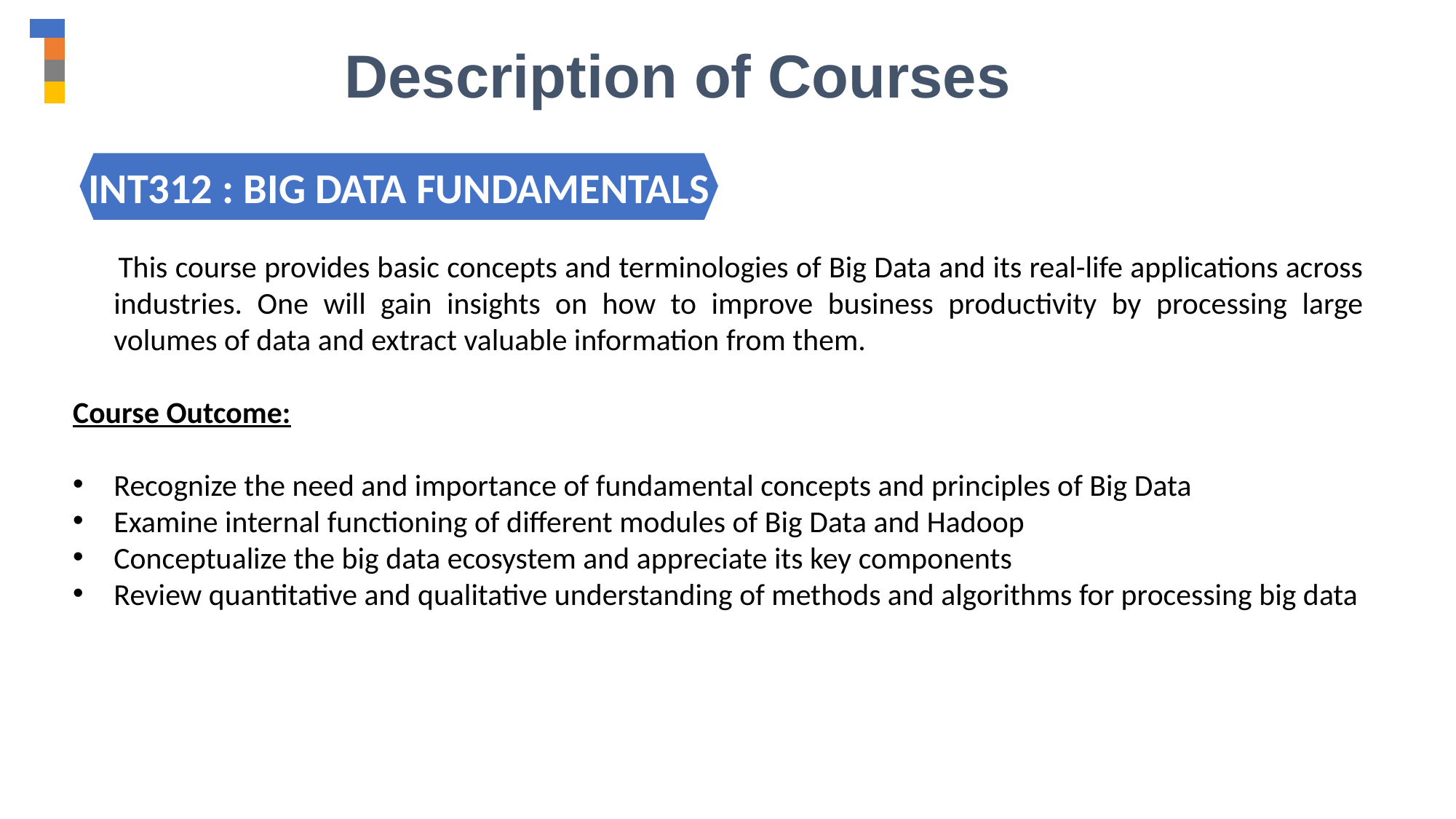

Description of Courses
INT312 : BIG DATA FUNDAMENTALS
      This course provides basic concepts and terminologies of Big Data and its real-life applications across industries. One will gain insights on how to improve business productivity by processing large volumes of data and extract valuable information from them.

Course Outcome:

Recognize the need and importance of fundamental concepts and principles of Big Data
Examine internal functioning of different modules of Big Data and Hadoop
Conceptualize the big data ecosystem and appreciate its key components
Review quantitative and qualitative understanding of methods and algorithms for processing big data